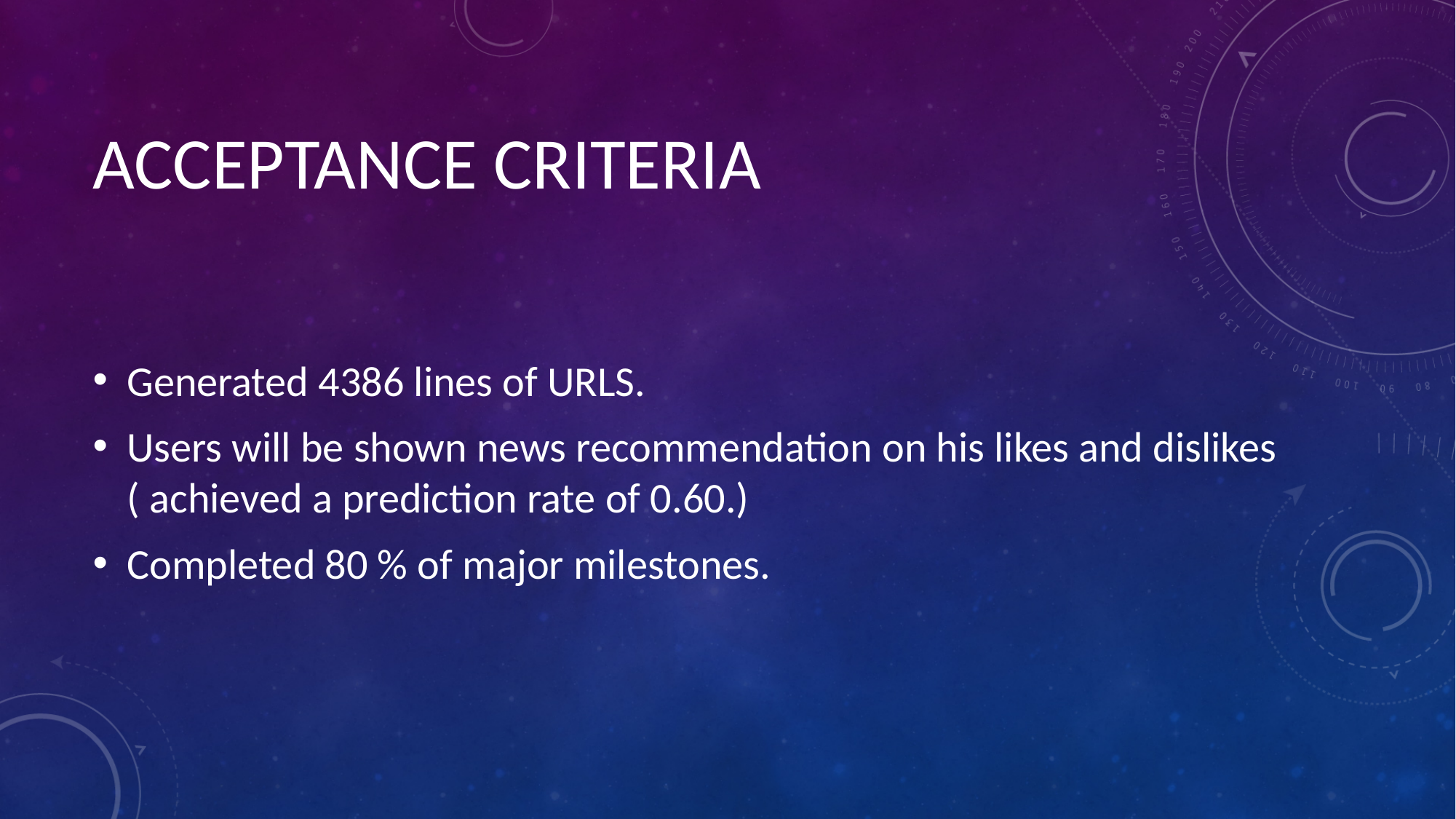

# Acceptance Criteria
Generated 4386 lines of URLS.
Users will be shown news recommendation on his likes and dislikes ( achieved a prediction rate of 0.60.)
Completed 80 % of major milestones.